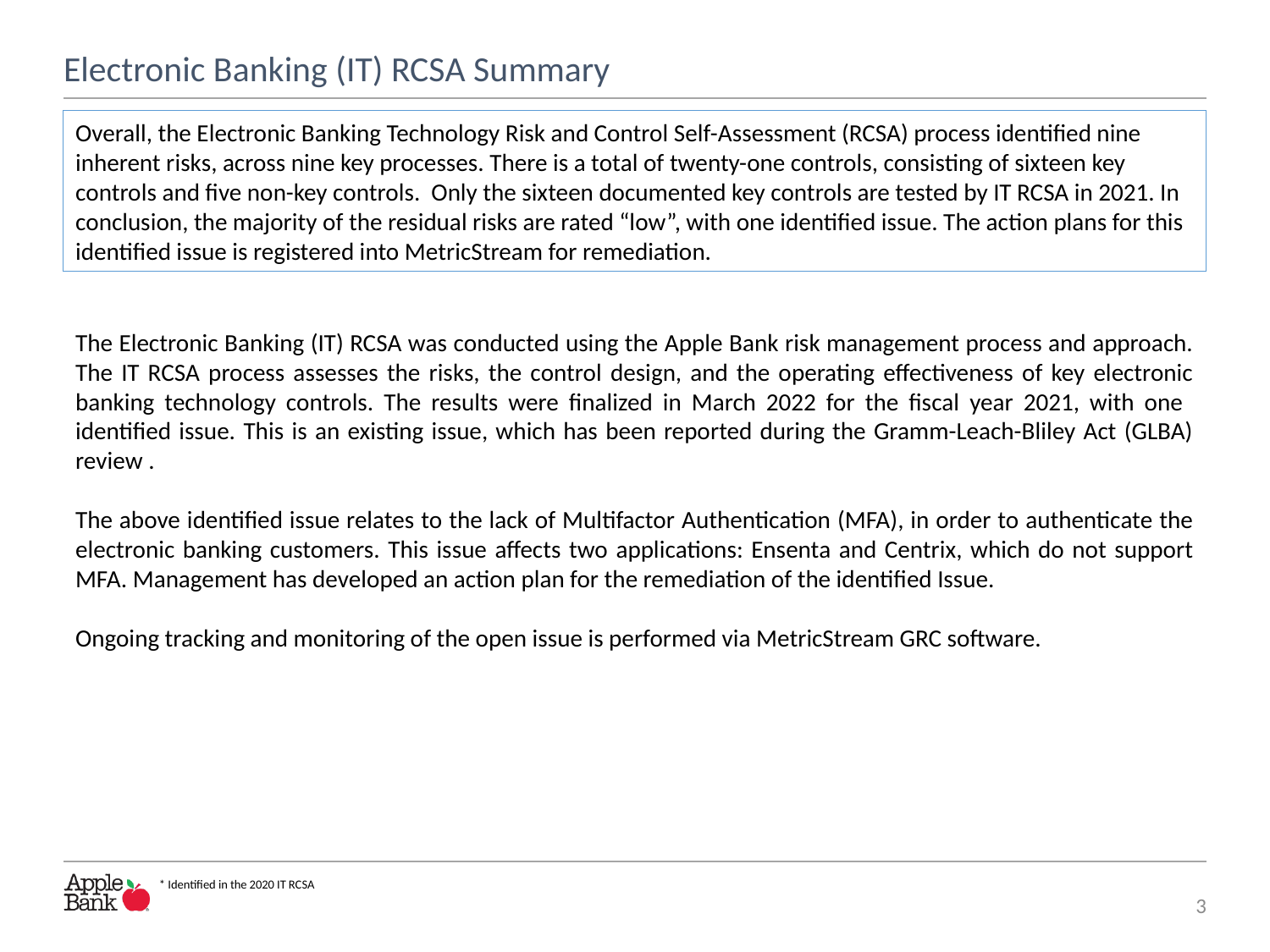

# Electronic Banking (IT) RCSA Summary
Overall, the Electronic Banking Technology Risk and Control Self-Assessment (RCSA) process identified nine inherent risks, across nine key processes. There is a total of twenty-one controls, consisting of sixteen key controls and five non-key controls.  Only the sixteen documented key controls are tested by IT RCSA in 2021. In conclusion, the majority of the residual risks are rated “low”, with one identified issue. The action plans for this identified issue is registered into MetricStream for remediation.
The Electronic Banking (IT) RCSA was conducted using the Apple Bank risk management process and approach. The IT RCSA process assesses the risks, the control design, and the operating effectiveness of key electronic banking technology controls. The results were finalized in March 2022 for the fiscal year 2021, with one  identified issue. This is an existing issue, which has been reported during the Gramm-Leach-Bliley Act (GLBA) review .

The above identified issue relates to the lack of Multifactor Authentication (MFA), in order to authenticate the electronic banking customers. This issue affects two applications: Ensenta and Centrix, which do not support MFA. Management has developed an action plan for the remediation of the identified Issue.

Ongoing tracking and monitoring of the open issue is performed via MetricStream GRC software.

* Identified in the 2020 IT RCSA
3